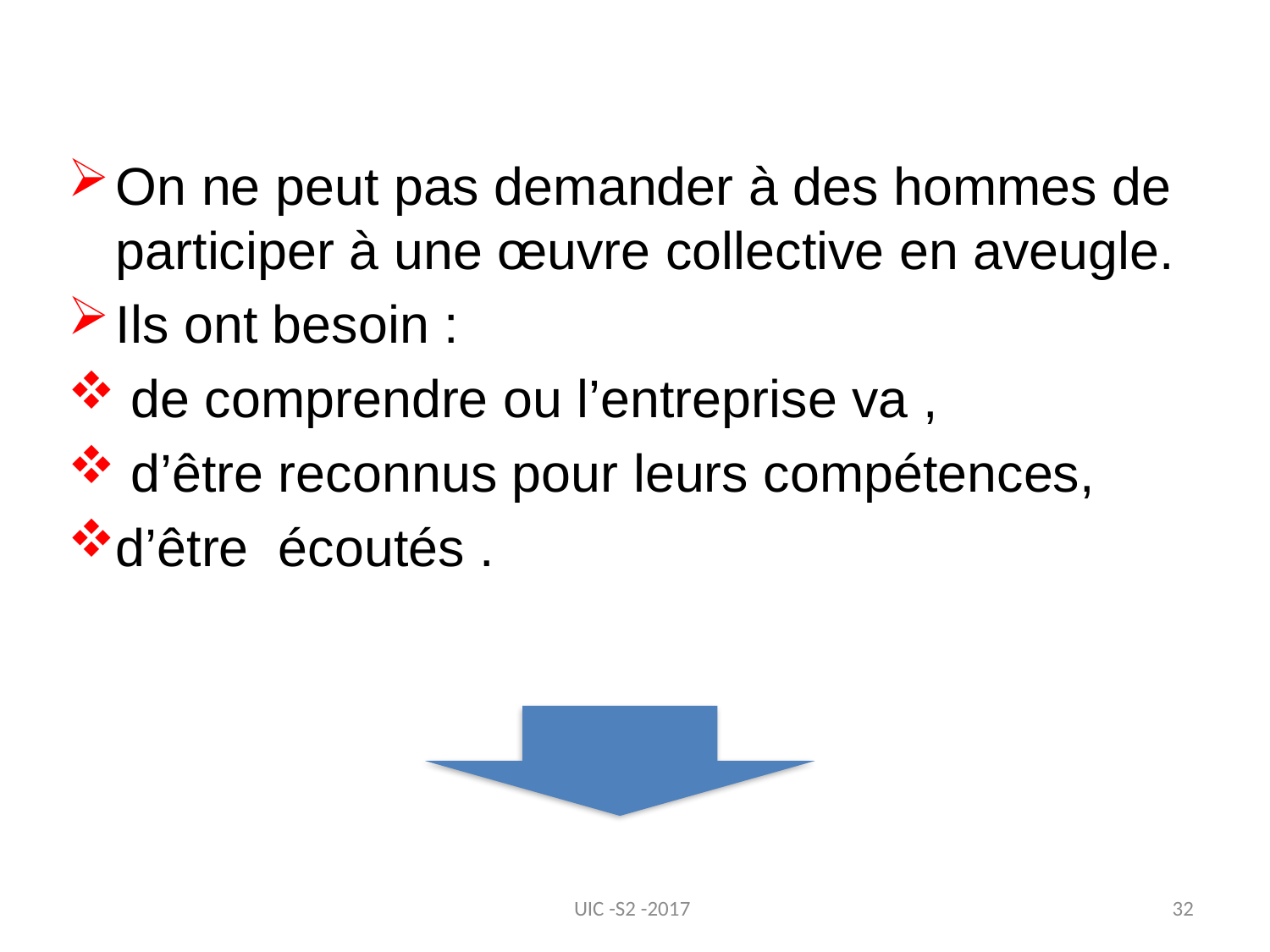

On ne peut pas demander à des hommes de participer à une œuvre collective en aveugle.
Ils ont besoin :
 de comprendre ou l’entreprise va ,
 d’être reconnus pour leurs compétences,
d’être  écoutés .

UIC -S2 -2017
32